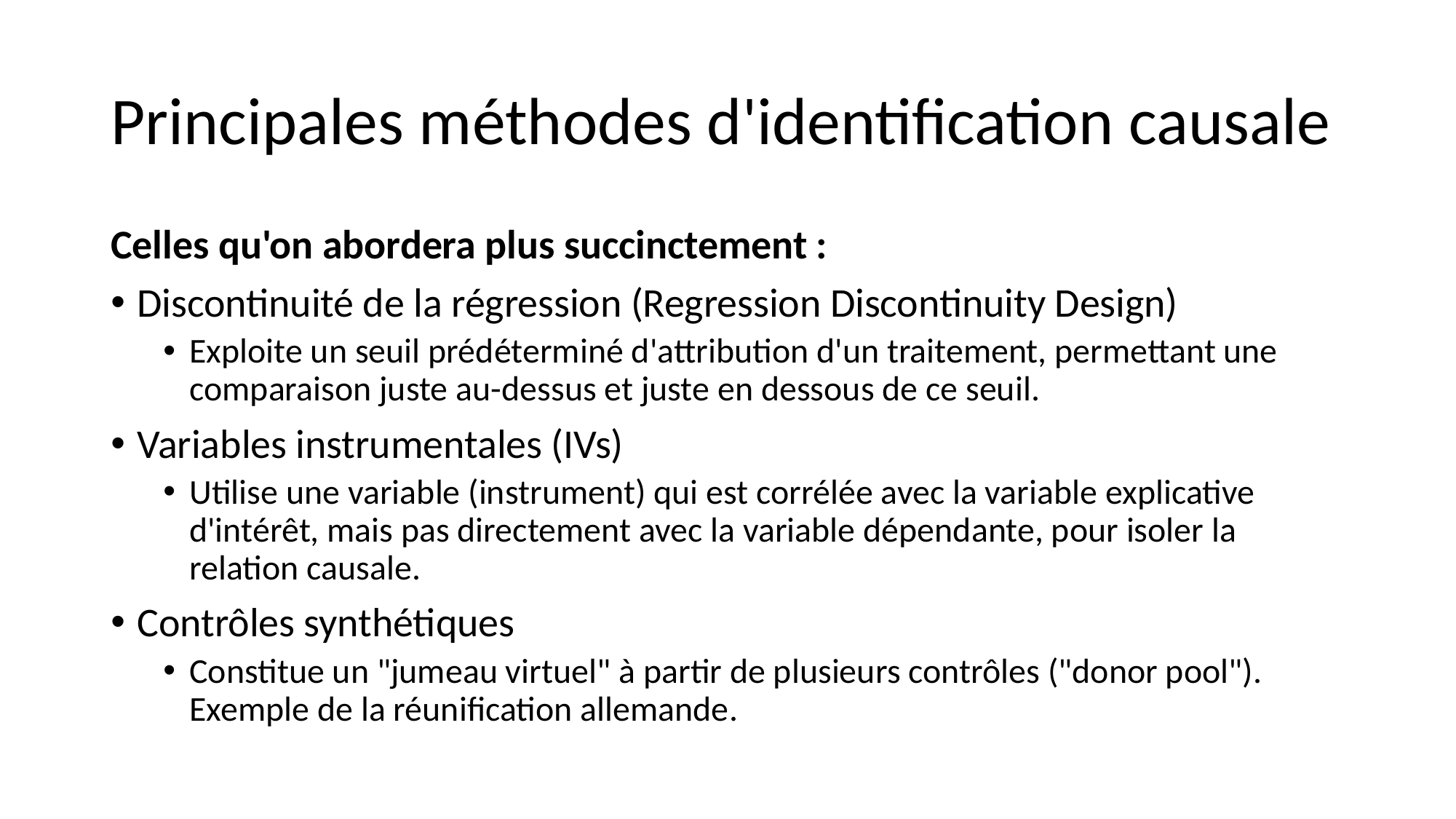

# Principales méthodes d'identification causale
Celles qu'on abordera plus succinctement :
Discontinuité de la régression (Regression Discontinuity Design)
Exploite un seuil prédéterminé d'attribution d'un traitement, permettant une comparaison juste au-dessus et juste en dessous de ce seuil.
Variables instrumentales (IVs)
Utilise une variable (instrument) qui est corrélée avec la variable explicative d'intérêt, mais pas directement avec la variable dépendante, pour isoler la relation causale.
Contrôles synthétiques
Constitue un "jumeau virtuel" à partir de plusieurs contrôles ("donor pool"). Exemple de la réunification allemande.